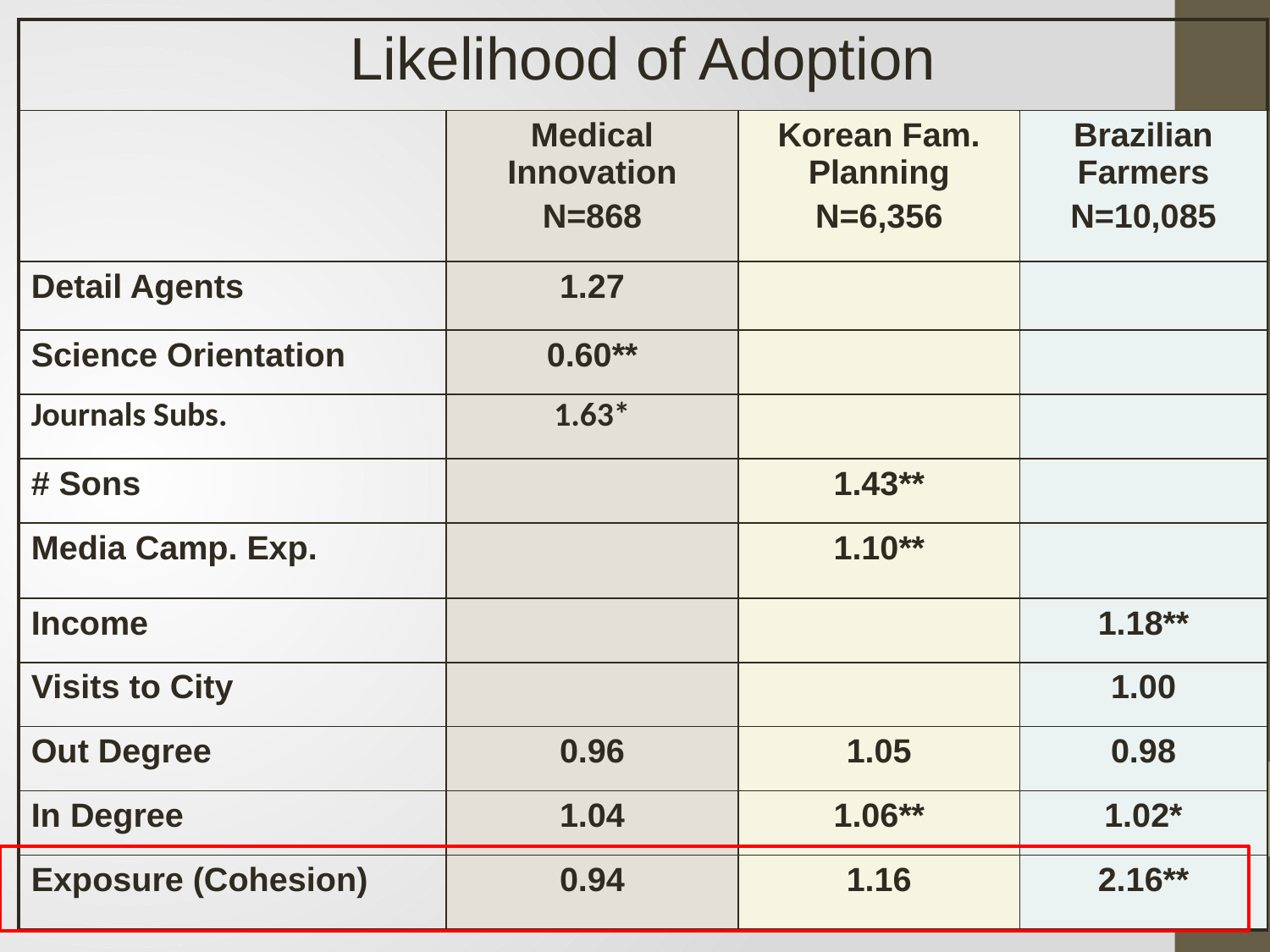

| Likelihood of Adoption |  |  |  |
| --- | --- | --- | --- |
|  | Medical Innovation N=868 | Korean Fam. Planning N=6,356 | Brazilian Farmers N=10,085 |
| Detail Agents | 1.27 |  |  |
| Science Orientation | 0.60\*\* |  |  |
| Journals Subs. | 1.63\* |  |  |
| # Sons |  | 1.43\*\* |  |
| Media Camp. Exp. |  | 1.10\*\* |  |
| Income |  |  | 1.18\*\* |
| Visits to City |  |  | 1.00 |
| Out Degree | 0.96 | 1.05 | 0.98 |
| In Degree | 1.04 | 1.06\*\* | 1.02\* |
| Exposure (Cohesion) | 0.94 | 1.16 | 2.16\*\* |